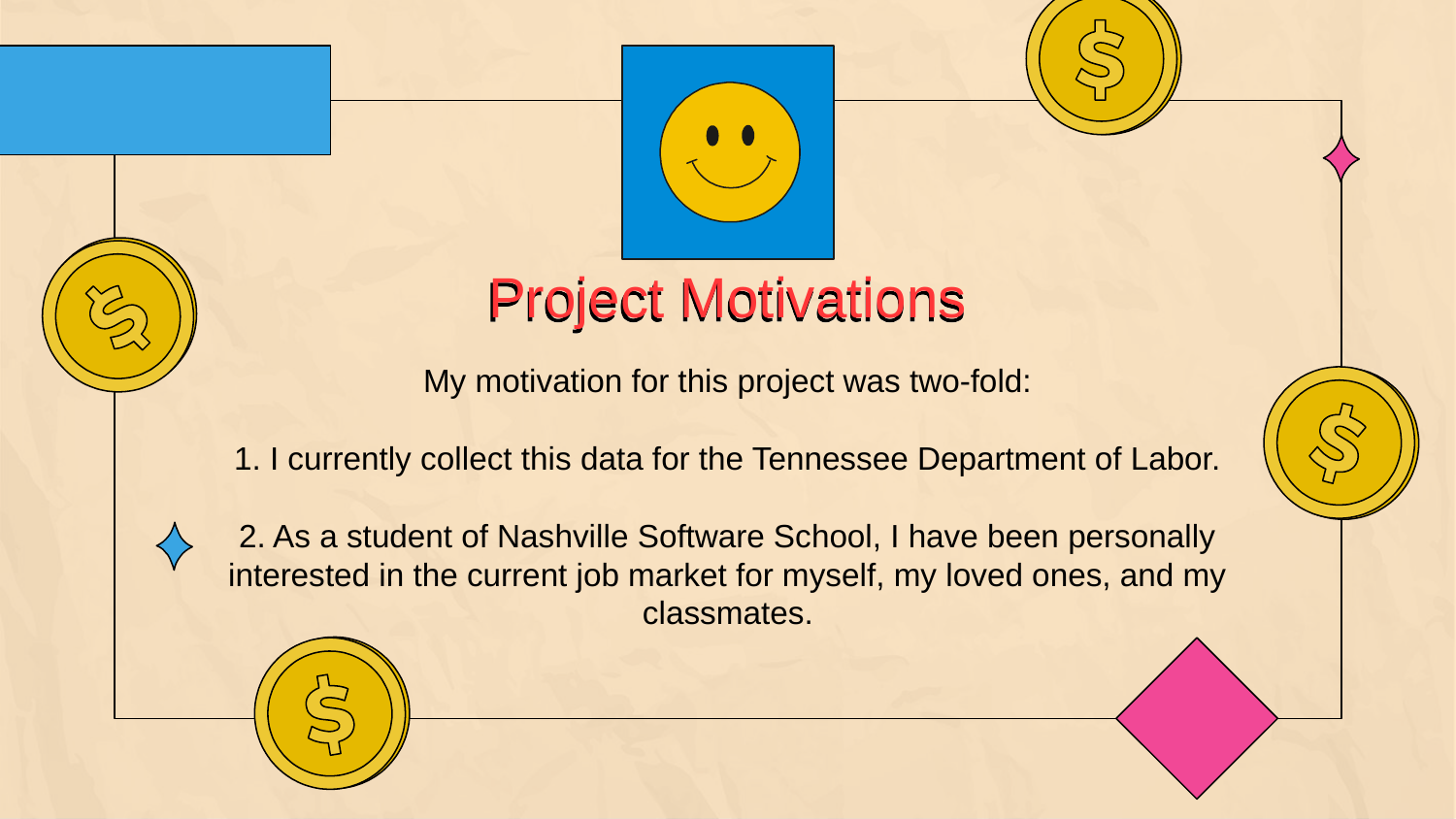

# Project Motivations
My motivation for this project was two-fold:

1. I currently collect this data for the Tennessee Department of Labor.

2. As a student of Nashville Software School, I have been personally interested in the current job market for myself, my loved ones, and my classmates.